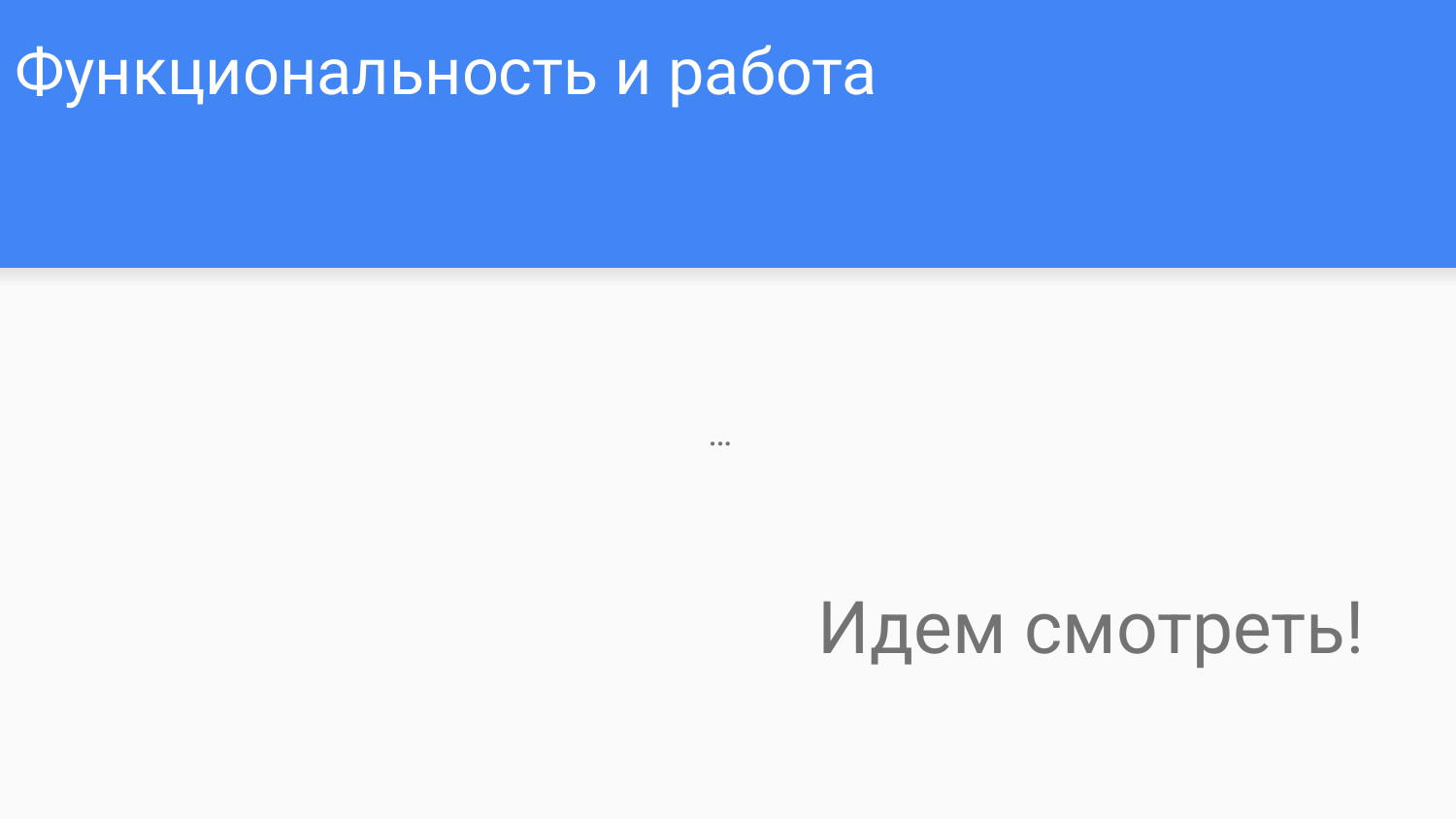

# Функциональность и работа

    …

					Идем смотреть!